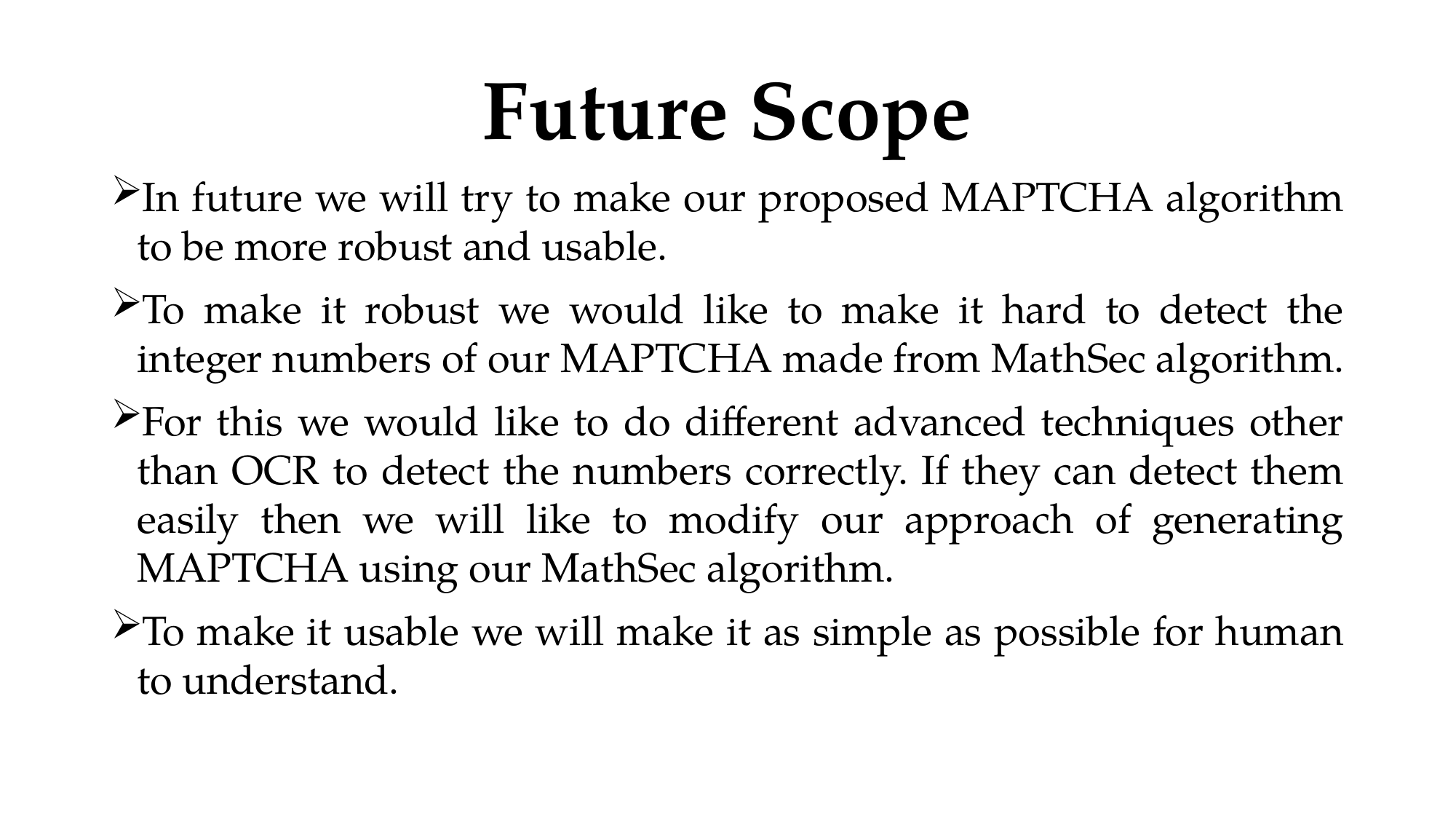

# Future Scope
In future we will try to make our proposed MAPTCHA algorithm to be more robust and usable.
To make it robust we would like to make it hard to detect the integer numbers of our MAPTCHA made from MathSec algorithm.
For this we would like to do different advanced techniques other than OCR to detect the numbers correctly. If they can detect them easily then we will like to modify our approach of generating MAPTCHA using our MathSec algorithm.
To make it usable we will make it as simple as possible for human to understand.